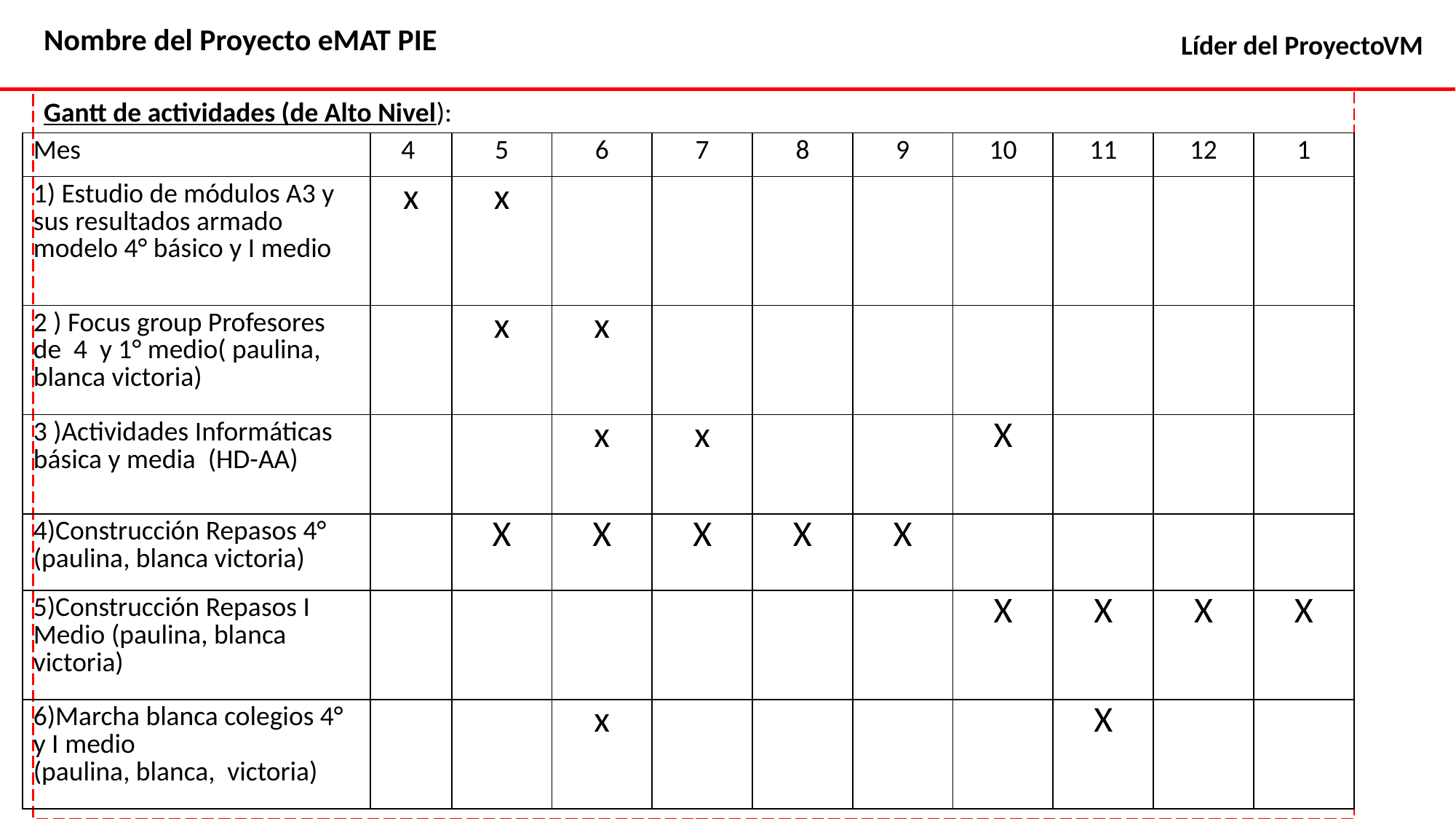

Nombre del Proyecto eMAT PIE
Líder del ProyectoVM
Gantt de actividades (de Alto Nivel):

| Mes | 4 | 5 | 6 | 7 | 8 | 9 | 10 | 11 | 12 | 1 |
| --- | --- | --- | --- | --- | --- | --- | --- | --- | --- | --- |
| 1) Estudio de módulos A3 y sus resultados armado modelo 4° básico y I medio | x | x |  |  |  |  |  |  |  |  |
| 2 ) Focus group Profesores de 4 y 1° medio( paulina, blanca victoria) |  | x | x |  |  |  |  |  |  |  |
| 3 )Actividades Informáticas básica y media (HD-AA) |  |  | x | x |  |  | X |  |  |  |
| 4)Construcción Repasos 4° (paulina, blanca victoria) |  | X | X | X | X | X |  |  |  |  |
| 5)Construcción Repasos I Medio (paulina, blanca victoria) |  |  |  |  |  |  | X | X | X | X |
| 6)Marcha blanca colegios 4° y I medio (paulina, blanca, victoria) |  |  | x |  |  |  |  | X |  |  |